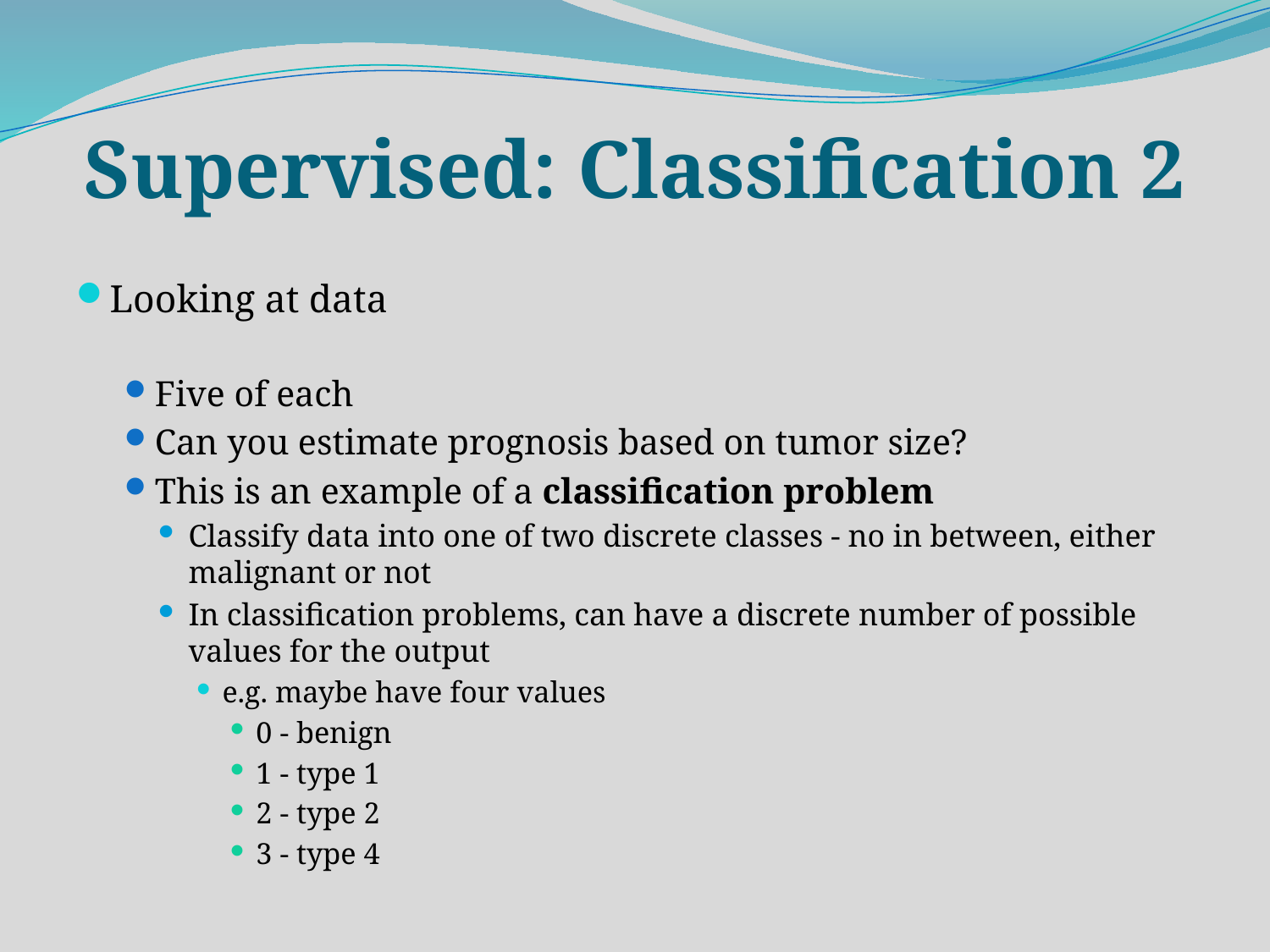

# Supervised: Classification 2
Looking at data
Five of each
Can you estimate prognosis based on tumor size?
This is an example of a classification problem
Classify data into one of two discrete classes - no in between, either malignant or not
In classification problems, can have a discrete number of possible values for the output
e.g. maybe have four values
0 - benign
1 - type 1
2 - type 2
3 - type 4